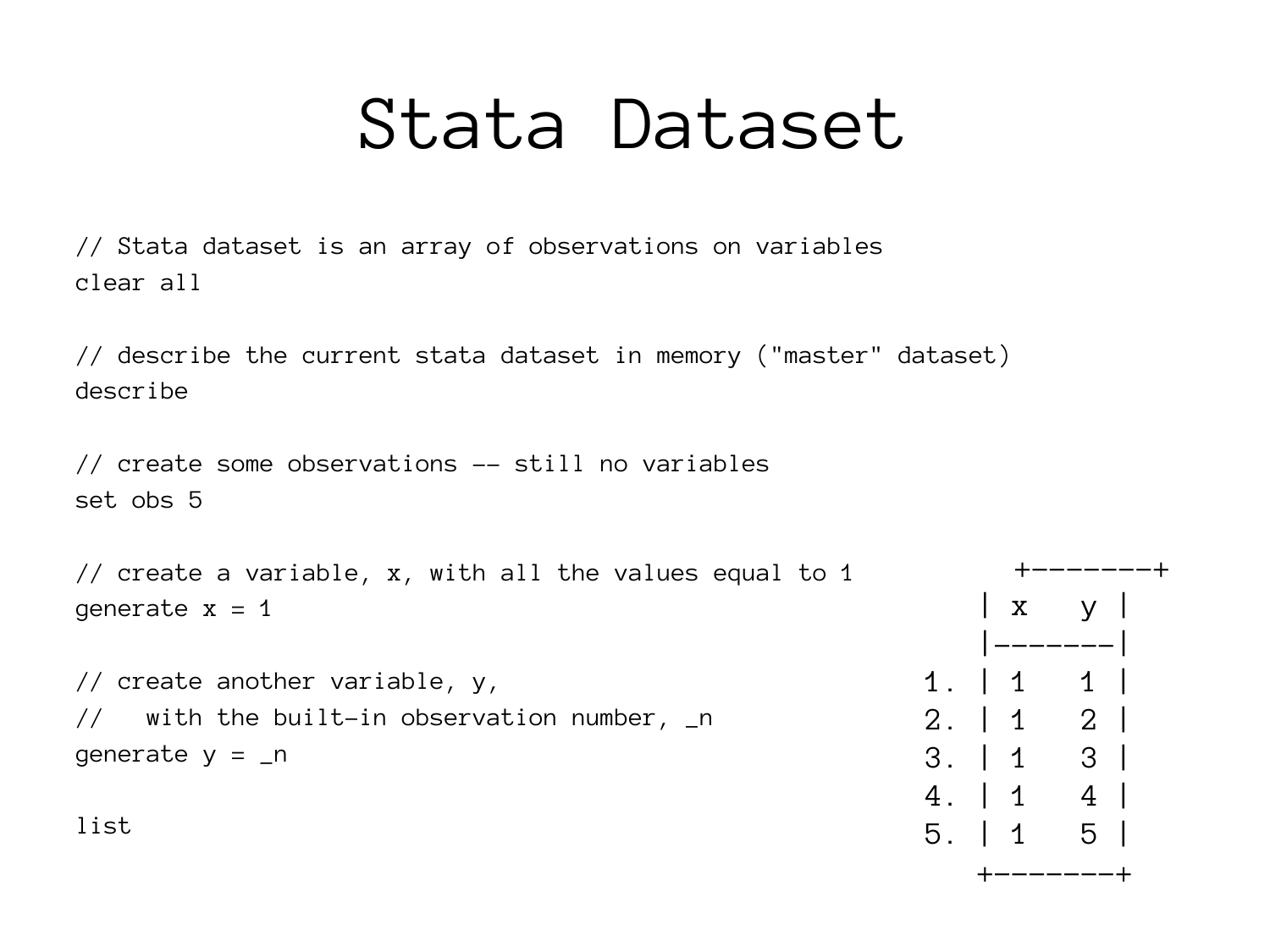

# Stata Dataset
// Stata dataset is an array of observations on variables
clear all

// describe the current stata dataset in memory ("master" dataset)
describe

// create some observations -- still no variables
set obs 5

// create a variable, x, with all the values equal to 1
generate x = 1

// create another variable, y,
//   with the built-in observation number, _n
generate y = _n

list
              +-------+
     | x   y |
     |-------|
  1. | 1   1 |
  2. | 1   2 |
  3. | 1   3 |
  4. | 1   4 |
  5. | 1   5 |
     +-------+